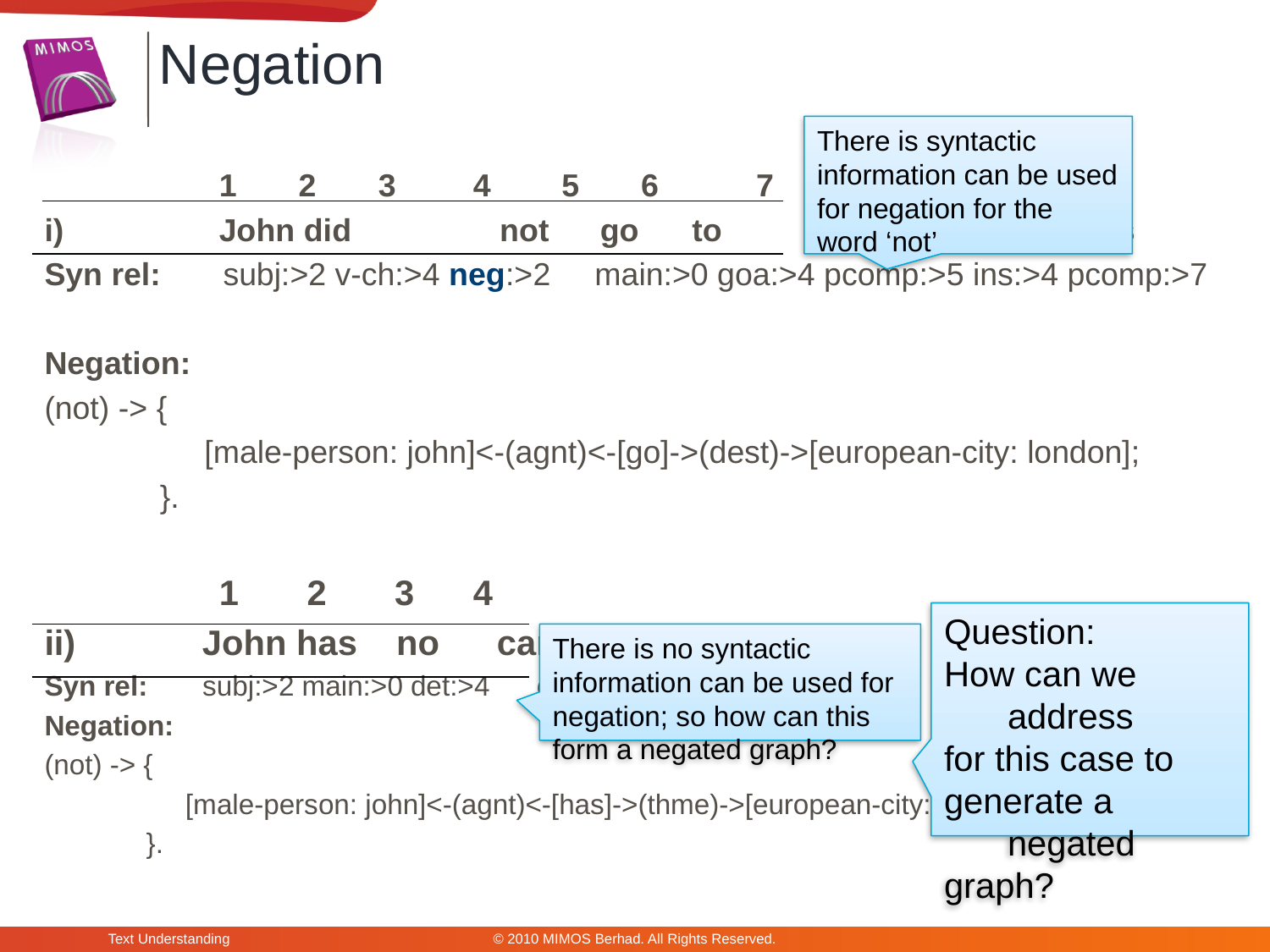

Negation
There is syntactic information can be used for negation for the word ‘not’
		1       2       3   	4        5       6           7    8
i)		John did 	   not 	go      to 	    London by   bus
Syn rel:       subj:>2 v-ch:>4 neg:>2     main:>0 goa:>4 pcomp:>5 ins:>4 pcomp:>7

Negation:
(not) -> {
                  [male-person: john]<-(agnt)<-[go]->(dest)->[european-city: london];
             }.

		1       2       3   	4
ii)             John has    no 	car
Syn rel:       subj:>2 main:>0 det:>4      obj:>7
Negation:
(not) -> {
                  [male-person: john]<-(agnt)<-[has]->(thme)->[european-city: car];
             }.

Question:
How can we address
for this case to
generate a negated
graph?
There is no syntactic information can be used for negation; so how can this form a negated graph?
Text Understanding
© 2010 MIMOS Berhad. All Rights Reserved.